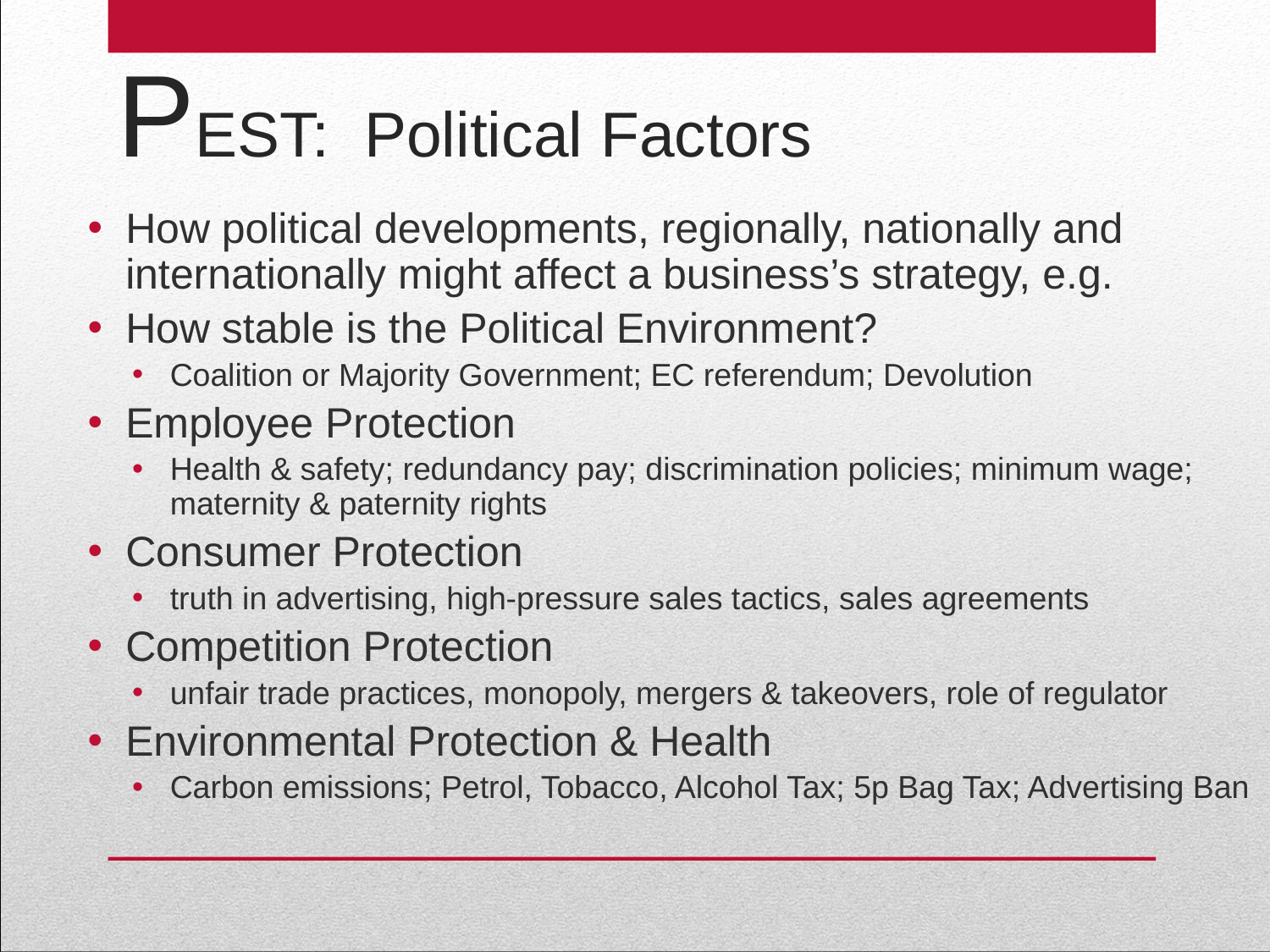

# PEST:  Political Factors
How political developments, regionally, nationally and internationally might affect a business’s strategy, e.g.
How stable is the Political Environment?
Coalition or Majority Government; EC referendum; Devolution
Employee Protection
Health & safety; redundancy pay; discrimination policies; minimum wage; maternity & paternity rights
Consumer Protection
truth in advertising, high-pressure sales tactics, sales agreements
Competition Protection
unfair trade practices, monopoly, mergers & takeovers, role of regulator
Environmental Protection & Health
Carbon emissions; Petrol, Tobacco, Alcohol Tax; 5p Bag Tax; Advertising Ban